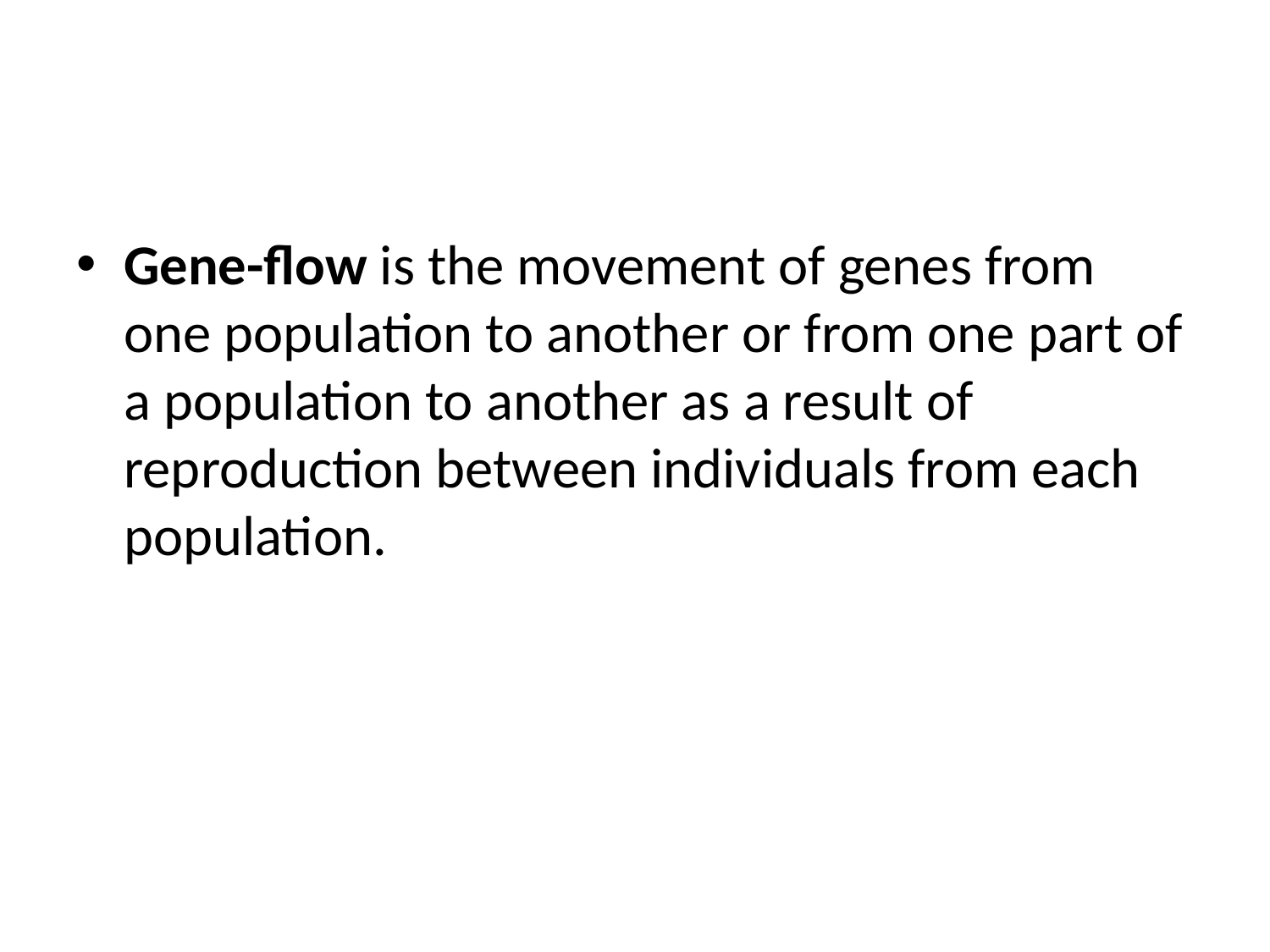

#
Gene-flow is the movement of genes from one population to another or from one part of a population to another as a result of reproduction between individuals from each population.